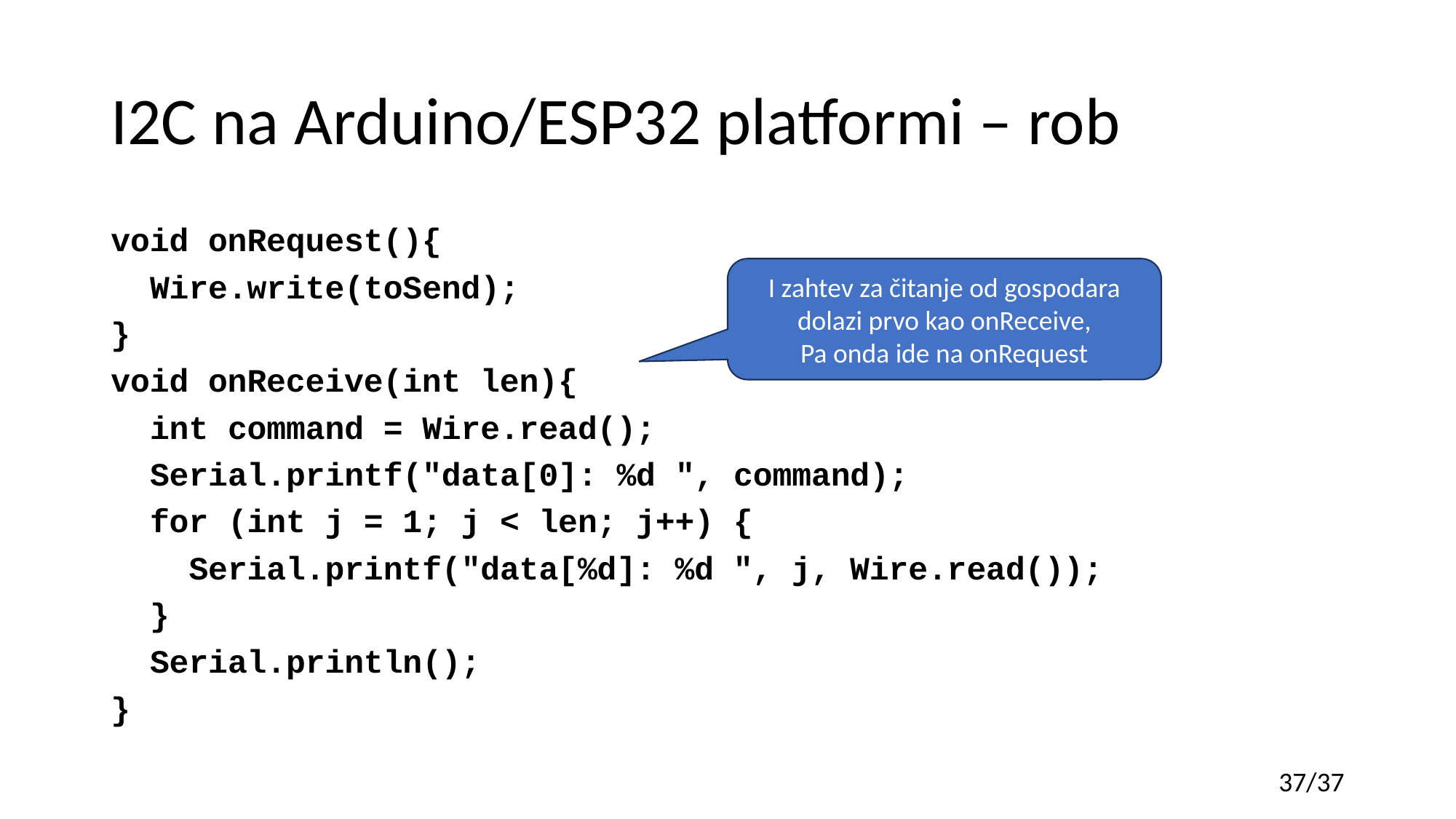

# I2C na Arduino/ESP32 platformi – rob
void onRequest(){
  Wire.write(toSend);
}
void onReceive(int len){
  int command = Wire.read();
  Serial.printf("data[0]: %d ", command);
  for (int j = 1; j < len; j++) {
    Serial.printf("data[%d]: %d ", j, Wire.read());
  }
  Serial.println();
}
I zahtev za čitanje od gospodara
dolazi prvo kao onReceive,
Pa onda ide na onRequest